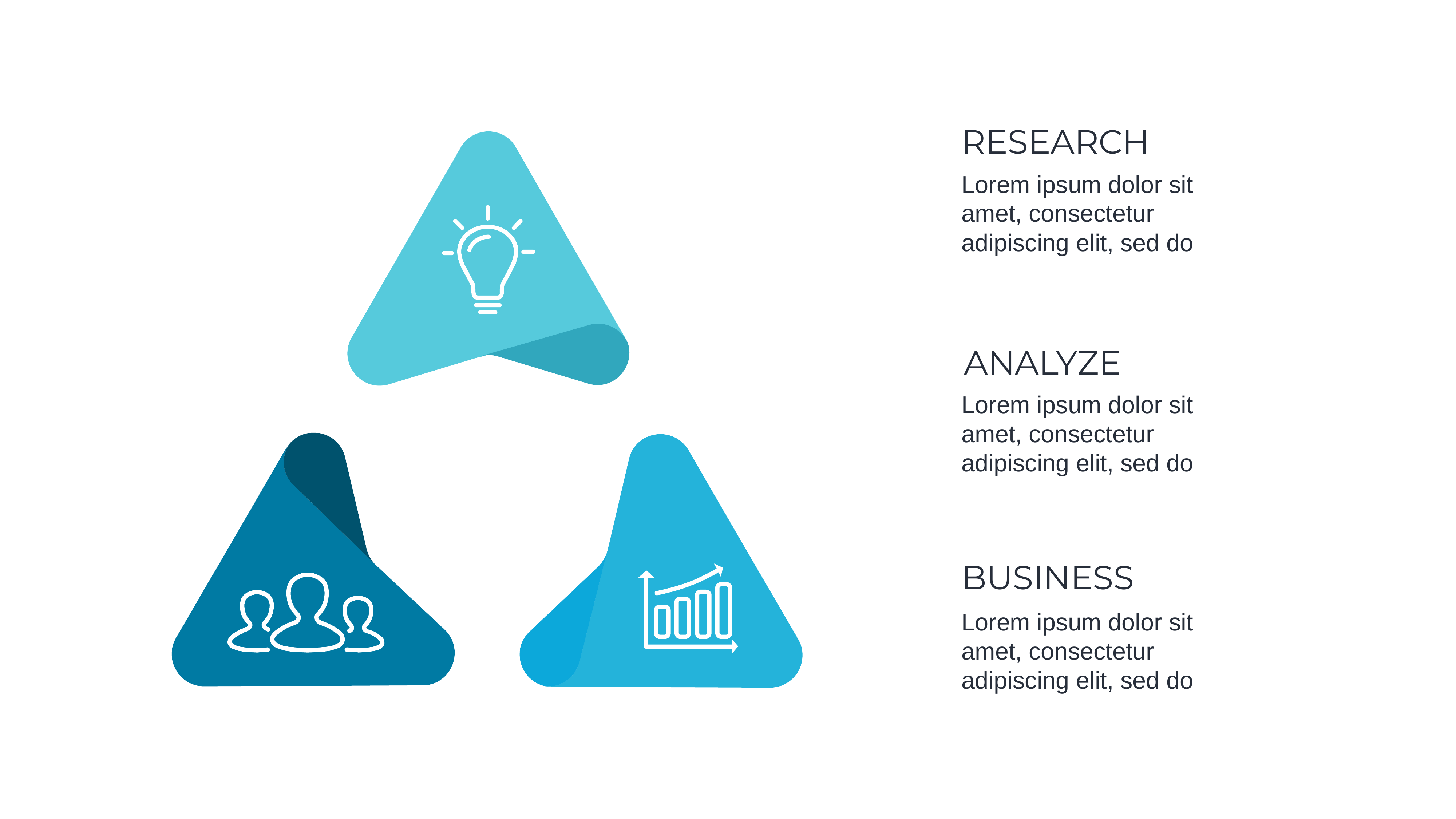

RESEARCH

Lorem ipsum dolor sit amet, consectetur adipiscing elit, sed do

ANALYZE
Lorem ipsum dolor sit amet, consectetur adipiscing elit, sed do

BUSINESS

Lorem ipsum dolor sit amet, consectetur adipiscing elit, sed do